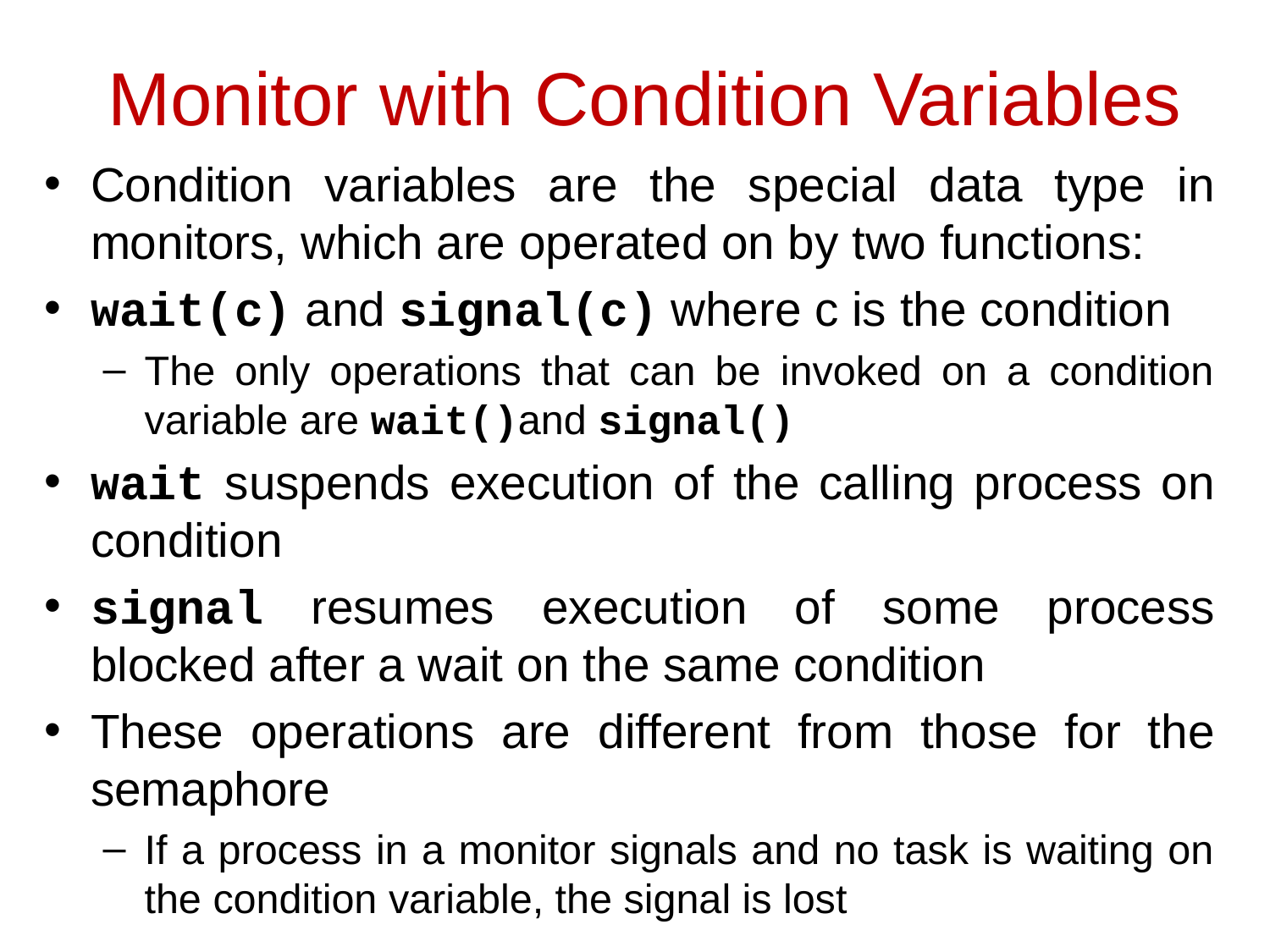

# Monitor with Condition Variables
Condition variables are the special data type in monitors, which are operated on by two functions:
wait(c) and signal(c) where c is the condition
The only operations that can be invoked on a condition variable are wait()and signal()
wait suspends execution of the calling process on condition
signal resumes execution of some process blocked after a wait on the same condition
These operations are different from those for the semaphore
If a process in a monitor signals and no task is waiting on the condition variable, the signal is lost